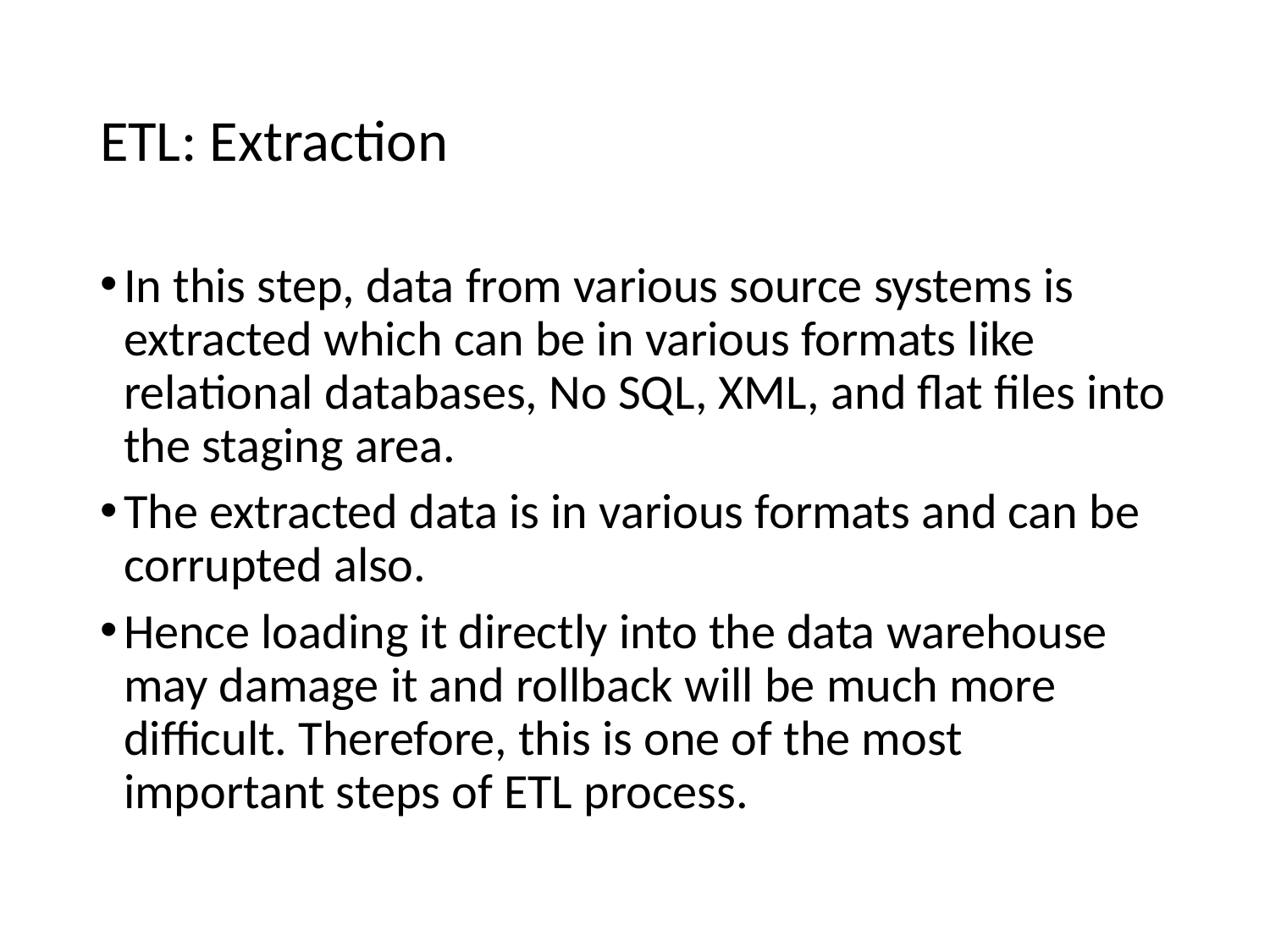

# ETL: Extraction
In this step, data from various source systems is extracted which can be in various formats like relational databases, No SQL, XML, and flat files into the staging area.
The extracted data is in various formats and can be corrupted also.
Hence loading it directly into the data warehouse may damage it and rollback will be much more difficult. Therefore, this is one of the most important steps of ETL process.